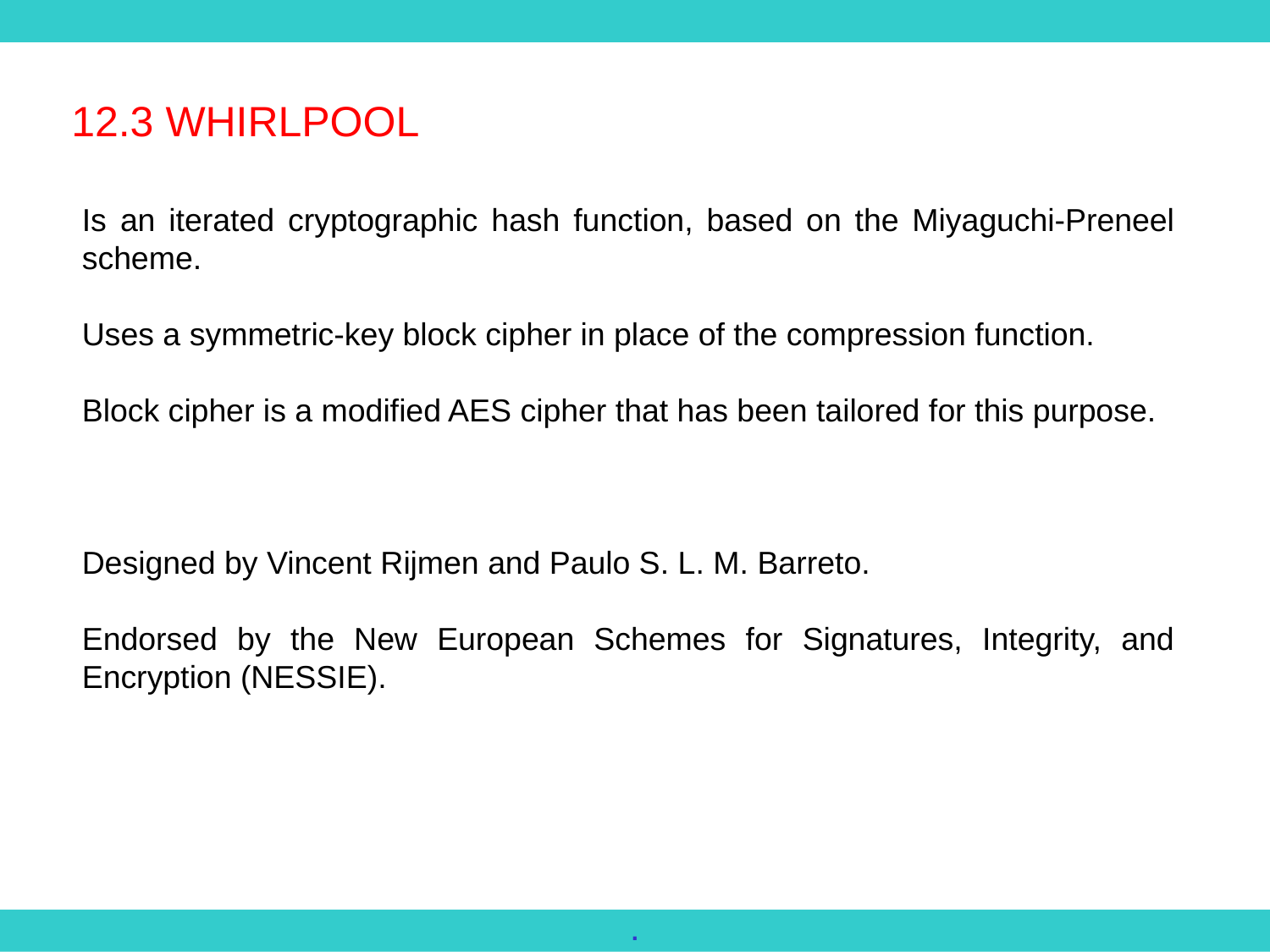

12.3 WHIRLPOOL
Is an iterated cryptographic hash function, based on the Miyaguchi-Preneel scheme.

Uses a symmetric-key block cipher in place of the compression function.

Block cipher is a modified AES cipher that has been tailored for this purpose.

Designed by Vincent Rijmen and Paulo S. L. M. Barreto.

Endorsed by the New European Schemes for Signatures, Integrity, and Encryption (NESSIE).
.